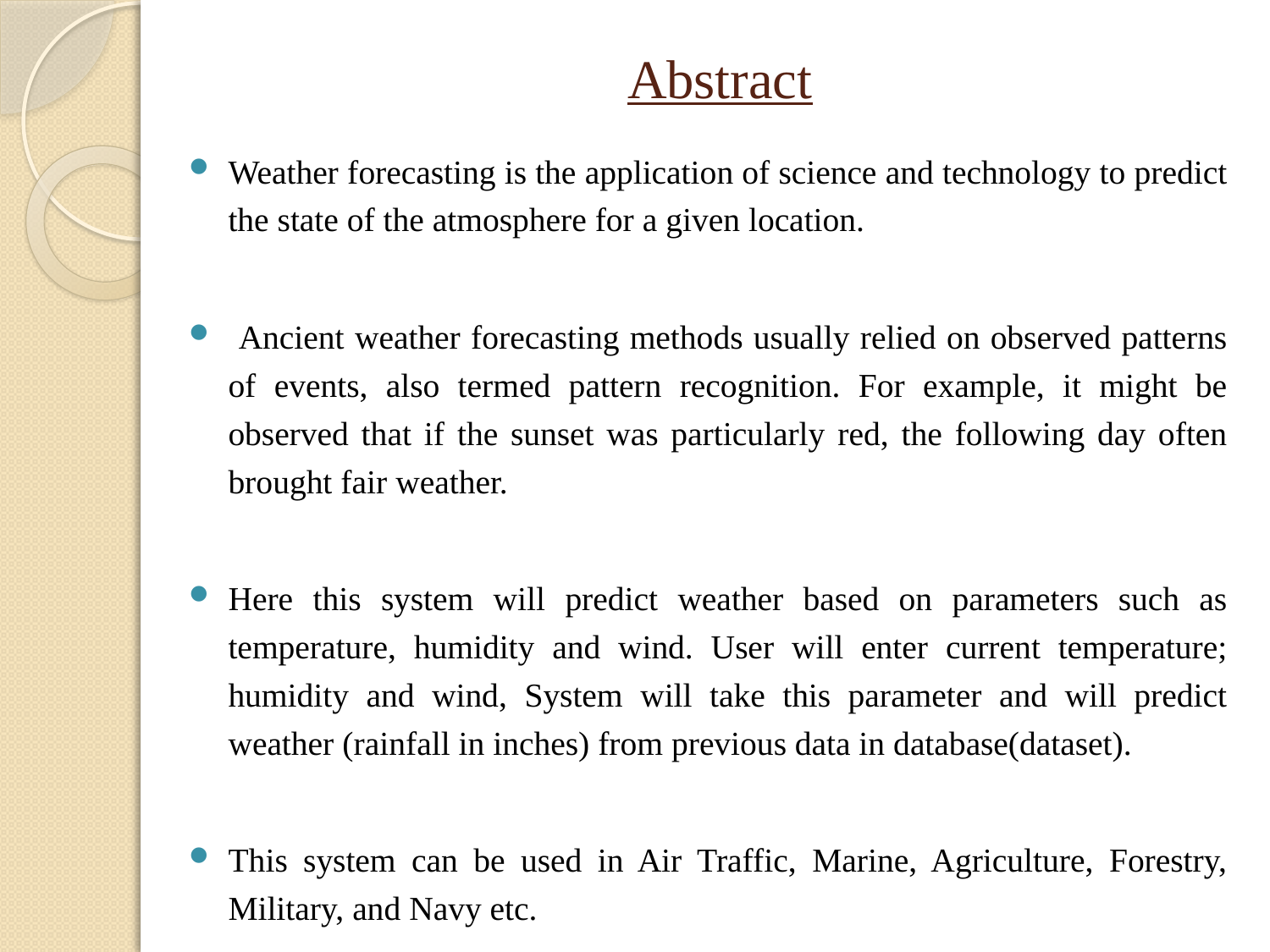

# Abstract
Weather forecasting is the application of science and technology to predict the state of the atmosphere for a given location.

 Ancient weather forecasting methods usually relied on observed patterns of events, also termed pattern recognition. For example, it might be observed that if the sunset was particularly red, the following day often brought fair weather.

Here this system will predict weather based on parameters such as temperature, humidity and wind. User will enter current temperature; humidity and wind, System will take this parameter and will predict weather (rainfall in inches) from previous data in database(dataset).

This system can be used in Air Traffic, Marine, Agriculture, Forestry, Military, and Navy etc.